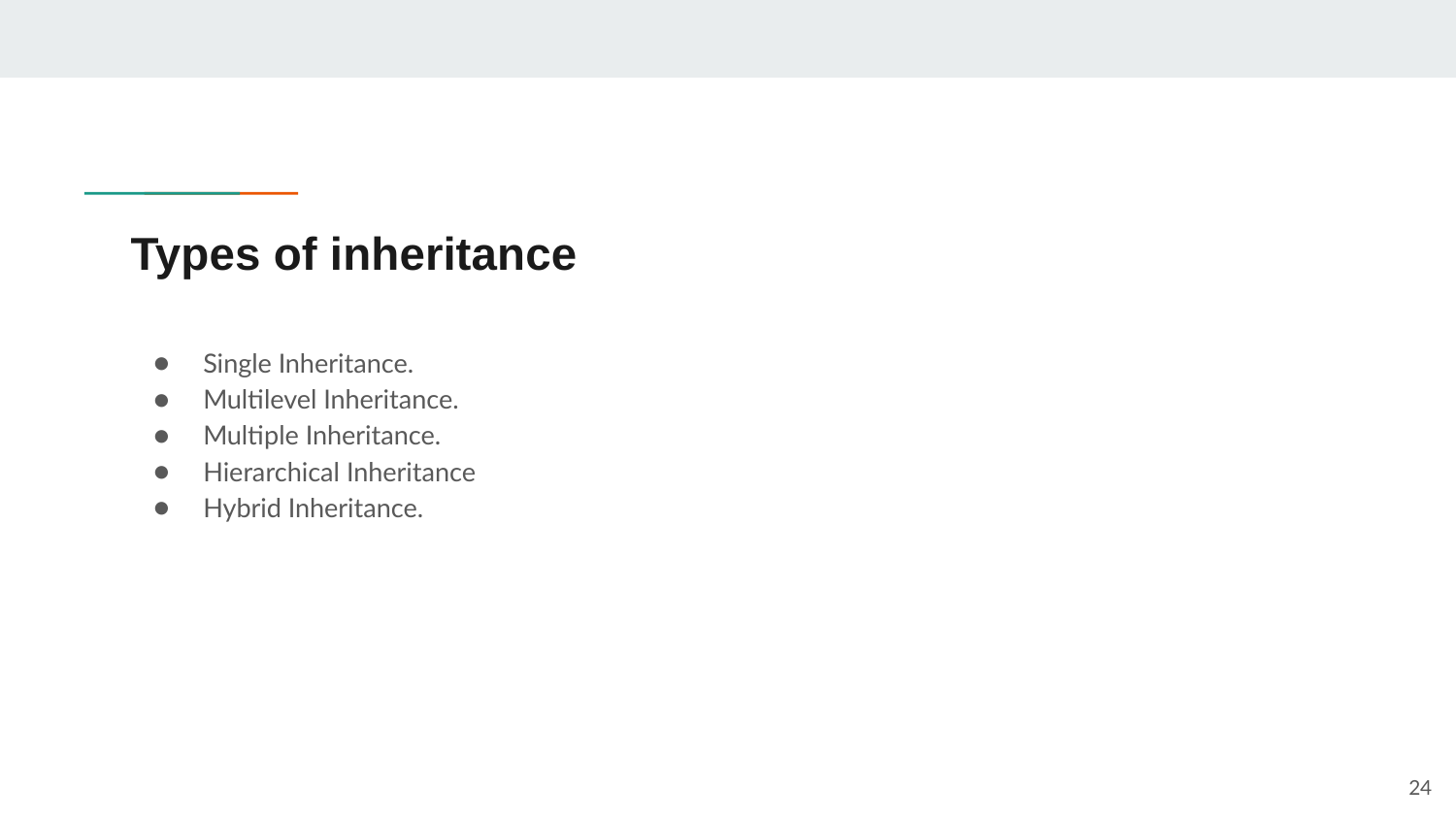

# Types of inheritance

Single Inheritance.
Multilevel Inheritance.
Multiple Inheritance.
Hierarchical Inheritance
Hybrid Inheritance.
24